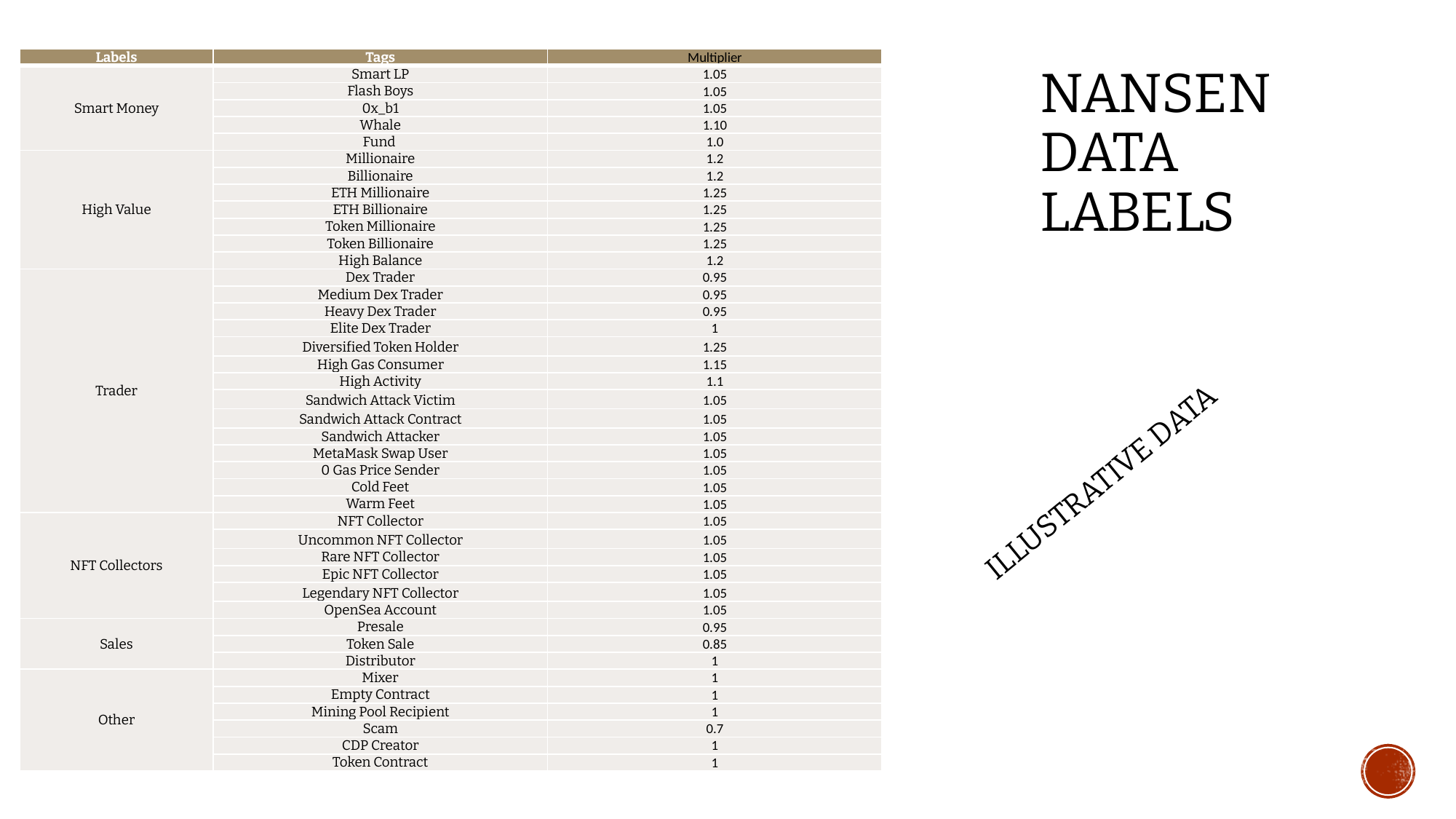

| Labels | Tags | Multiplier |
| --- | --- | --- |
| Smart Money | Smart LP | 1.05 |
|  | Flash Boys | 1.05 |
|  | 0x\_b1 | 1.05 |
|  | Whale | 1.10 |
|  | Fund | 1.0 |
| High Value | Millionaire | 1.2 |
|  | Billionaire | 1.2 |
|  | ETH Millionaire | 1.25 |
|  | ETH Billionaire | 1.25 |
|  | Token Millionaire | 1.25 |
|  | Token Billionaire | 1.25 |
|  | High Balance | 1.2 |
| Trader | Dex Trader | 0.95 |
|  | Medium Dex Trader | 0.95 |
|  | Heavy Dex Trader | 0.95 |
|  | Elite Dex Trader | 1 |
|  | Diversified Token Holder | 1.25 |
|  | High Gas Consumer | 1.15 |
|  | High Activity | 1.1 |
|  | Sandwich Attack Victim | 1.05 |
|  | Sandwich Attack Contract | 1.05 |
|  | Sandwich Attacker | 1.05 |
|  | MetaMask Swap User | 1.05 |
|  | 0 Gas Price Sender | 1.05 |
|  | Cold Feet | 1.05 |
|  | Warm Feet | 1.05 |
| NFT Collectors | NFT Collector | 1.05 |
|  | Uncommon NFT Collector | 1.05 |
|  | Rare NFT Collector | 1.05 |
|  | Epic NFT Collector | 1.05 |
|  | Legendary NFT Collector | 1.05 |
|  | OpenSea Account | 1.05 |
| Sales | Presale | 0.95 |
|  | Token Sale | 0.85 |
|  | Distributor | 1 |
| Other | Mixer | 1 |
|  | Empty Contract | 1 |
|  | Mining Pool Recipient | 1 |
|  | Scam | 0.7 |
|  | CDP Creator | 1 |
|  | Token Contract | 1 |
# Nansen Data Labels
ILLUSTRATIVE DATA